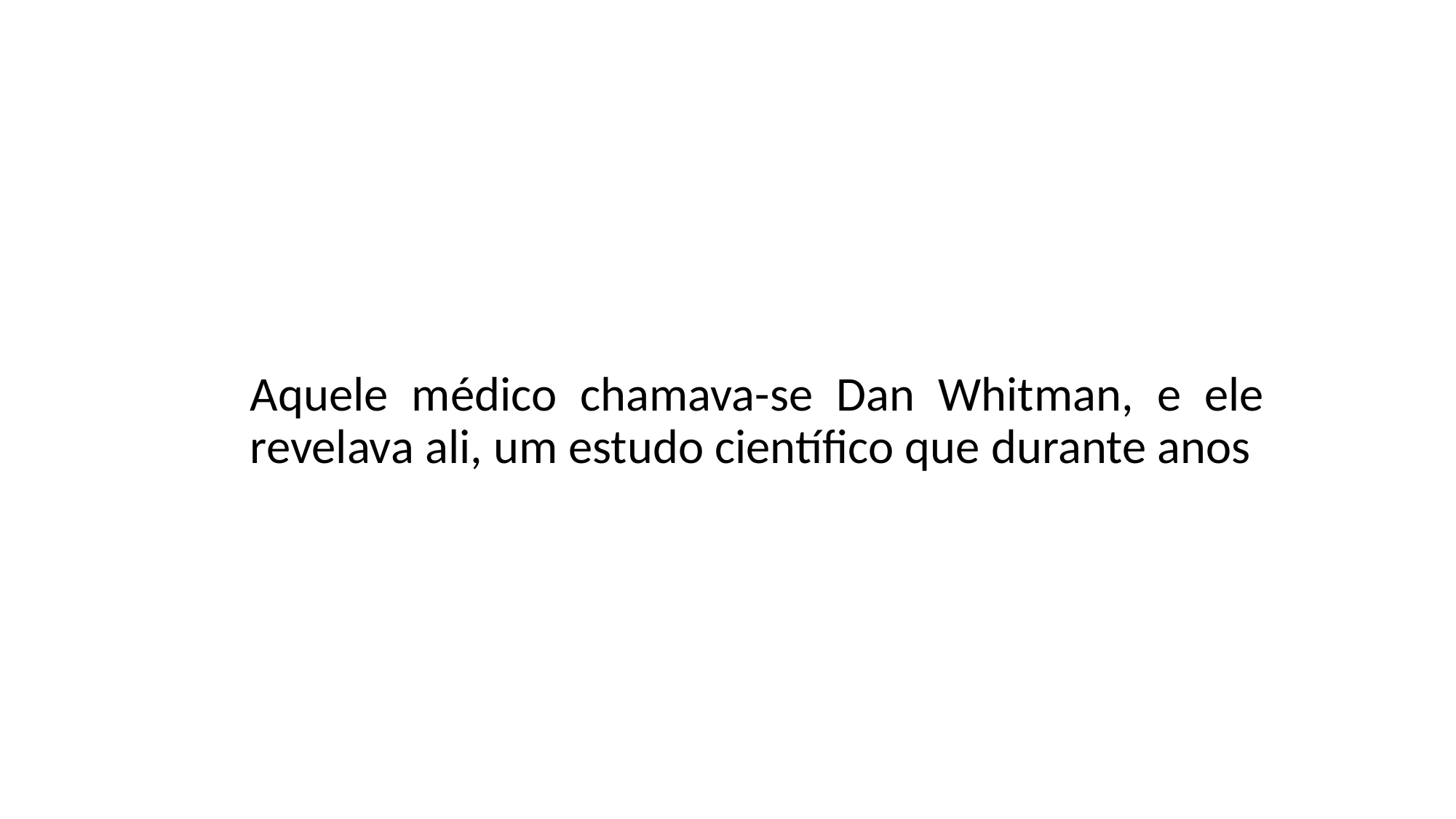

Aquele médico chamava-se Dan Whitman, e ele revelava ali, um estudo científico que durante anos